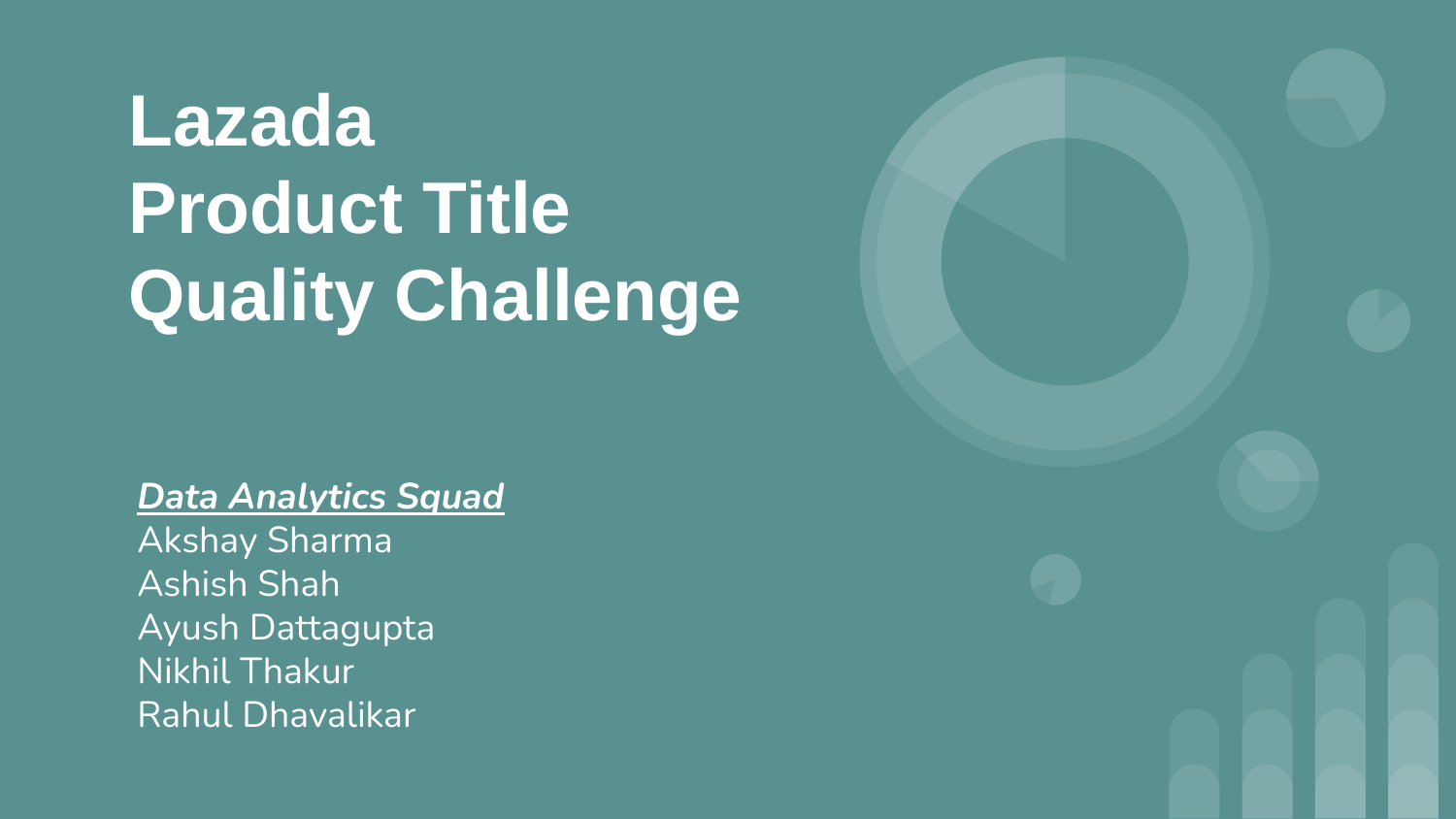

# Lazada Product Title Quality Challenge

Data Analytics Squad
Akshay Sharma
Ashish Shah
Ayush Dattagupta
Nikhil Thakur
Rahul Dhavalikar